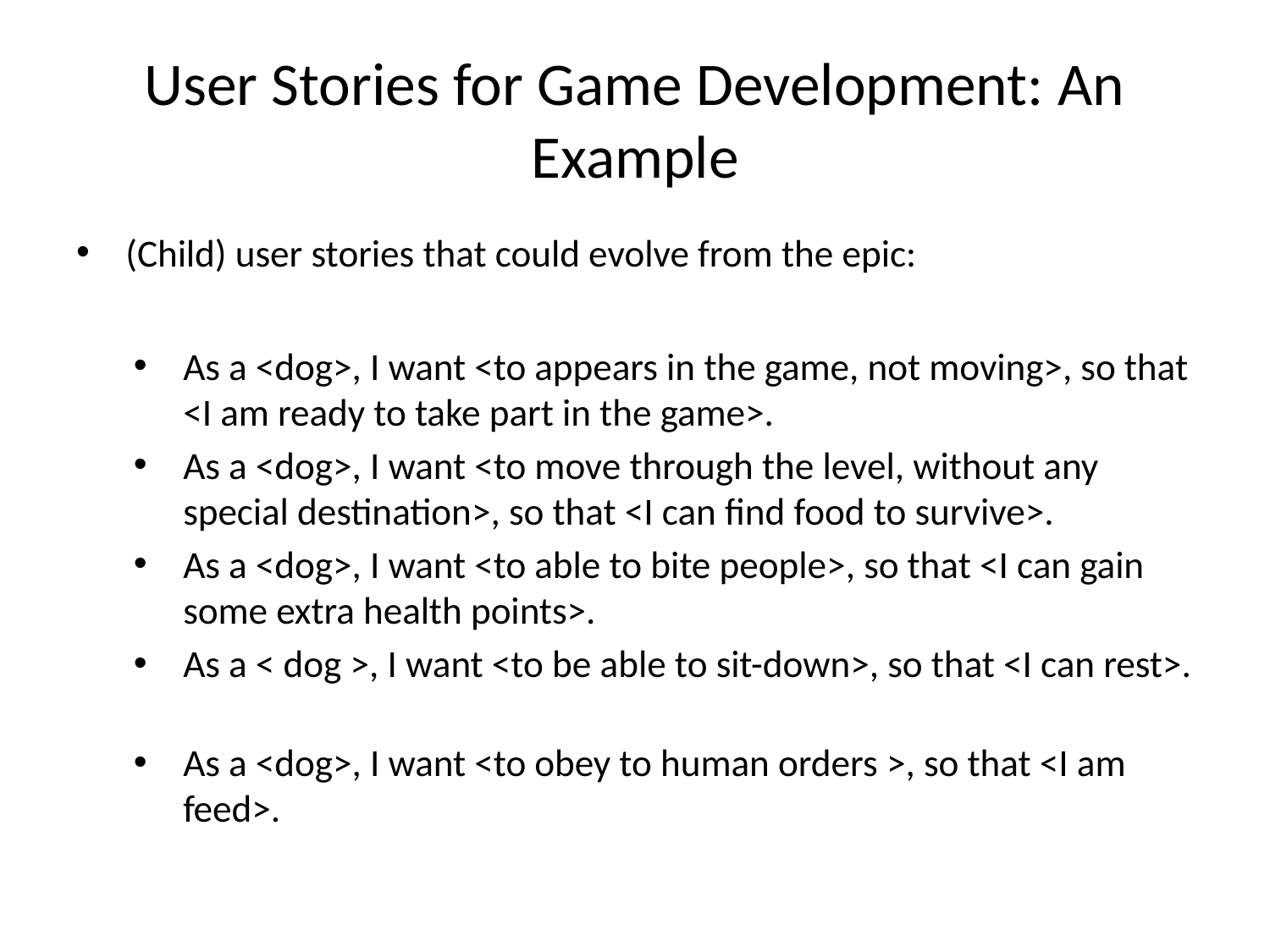

# User Stories for Game Development: An Example
(Child) user stories that could evolve from the epic:

As a <dog>, I want <to appears in the game, not moving>, so that <I am ready to take part in the game>.
As a <dog>, I want <to move through the level, without any special destination>, so that <I can find food to survive>.
As a <dog>, I want <to able to bite people>, so that <I can gain some extra health points>.
As a < dog >, I want <to be able to sit-down>, so that <I can rest>.
As a <dog>, I want <to obey to human orders >, so that <I am feed>.